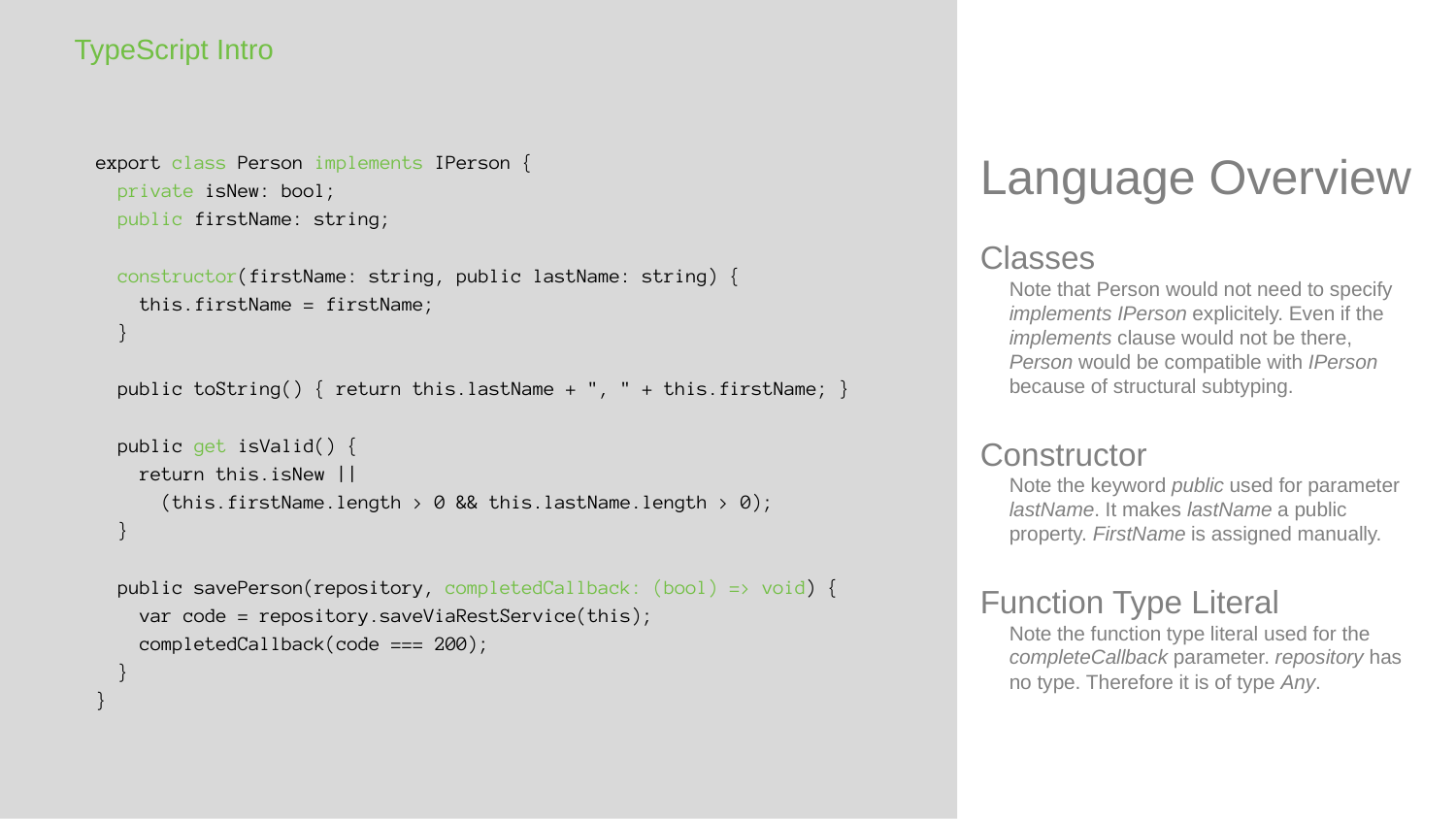

TypeScript Intro
Language Overview
  export class Person implements IPerson {
    private isNew: bool;
    public firstName: string;

    constructor(firstName: string, public lastName: string) {
      this.firstName = firstName;
    }

    public toString() { return this.lastName + ", " + this.firstName; }

    public get isValid() {
      return this.isNew ||
        (this.firstName.length > 0 && this.lastName.length > 0);
    }

    public savePerson(repository, completedCallback: (bool) => void) {
      var code = repository.saveViaRestService(this);
      completedCallback(code === 200);
    }
  }
Classes
Note that Person would not need to specify implements IPerson explicitely. Even if the implements clause would not be there, Person would be compatible with IPerson because of structural subtyping.
Constructor
Note the keyword public used for parameter lastName. It makes lastName a public property. FirstName is assigned manually.
Function Type Literal
Note the function type literal used for the completeCallback parameter. repository has no type. Therefore it is of type Any.